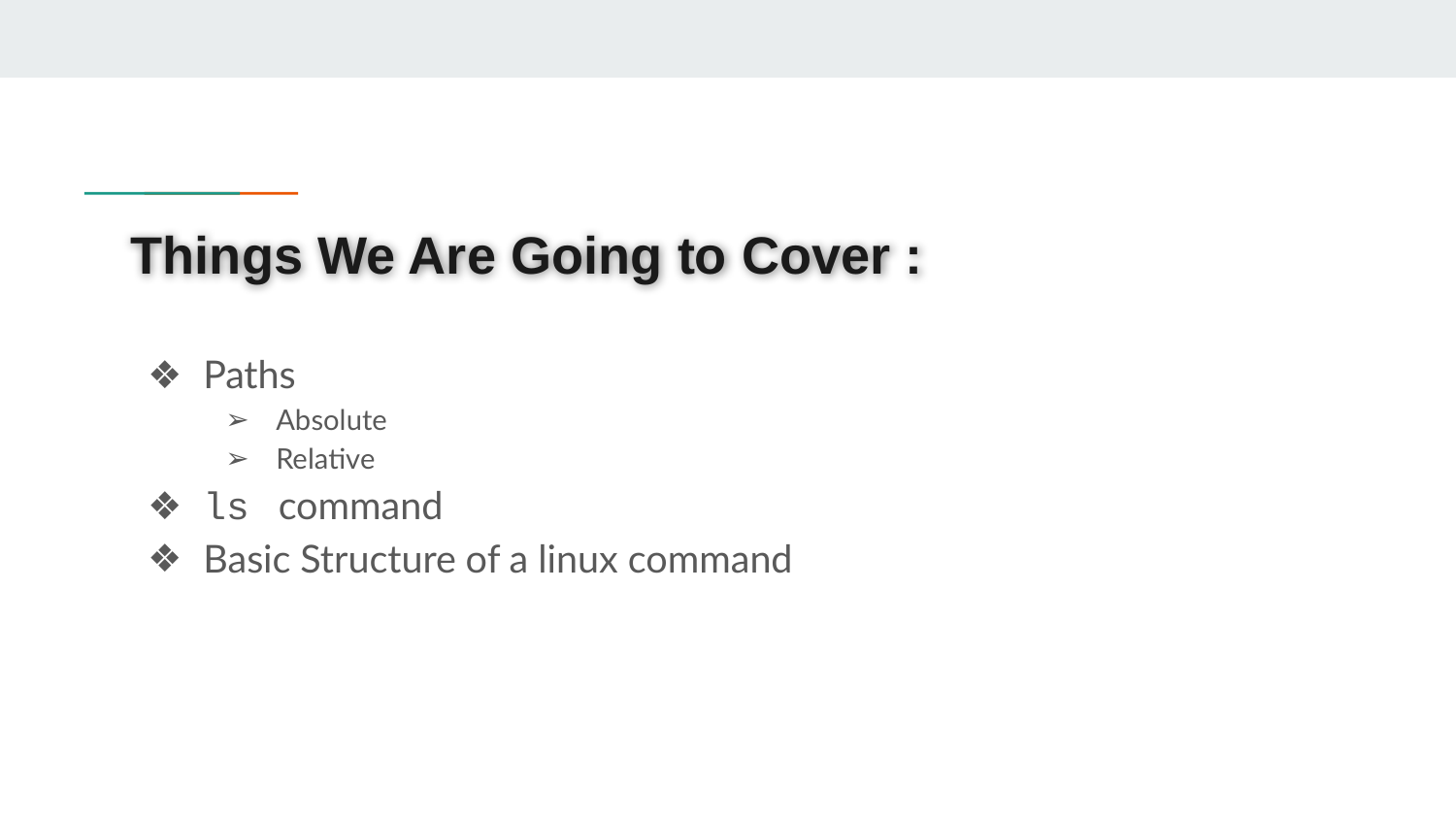

# Things We Are Going to Cover :
Paths
Absolute
Relative
ls   command
Basic Structure of a linux command